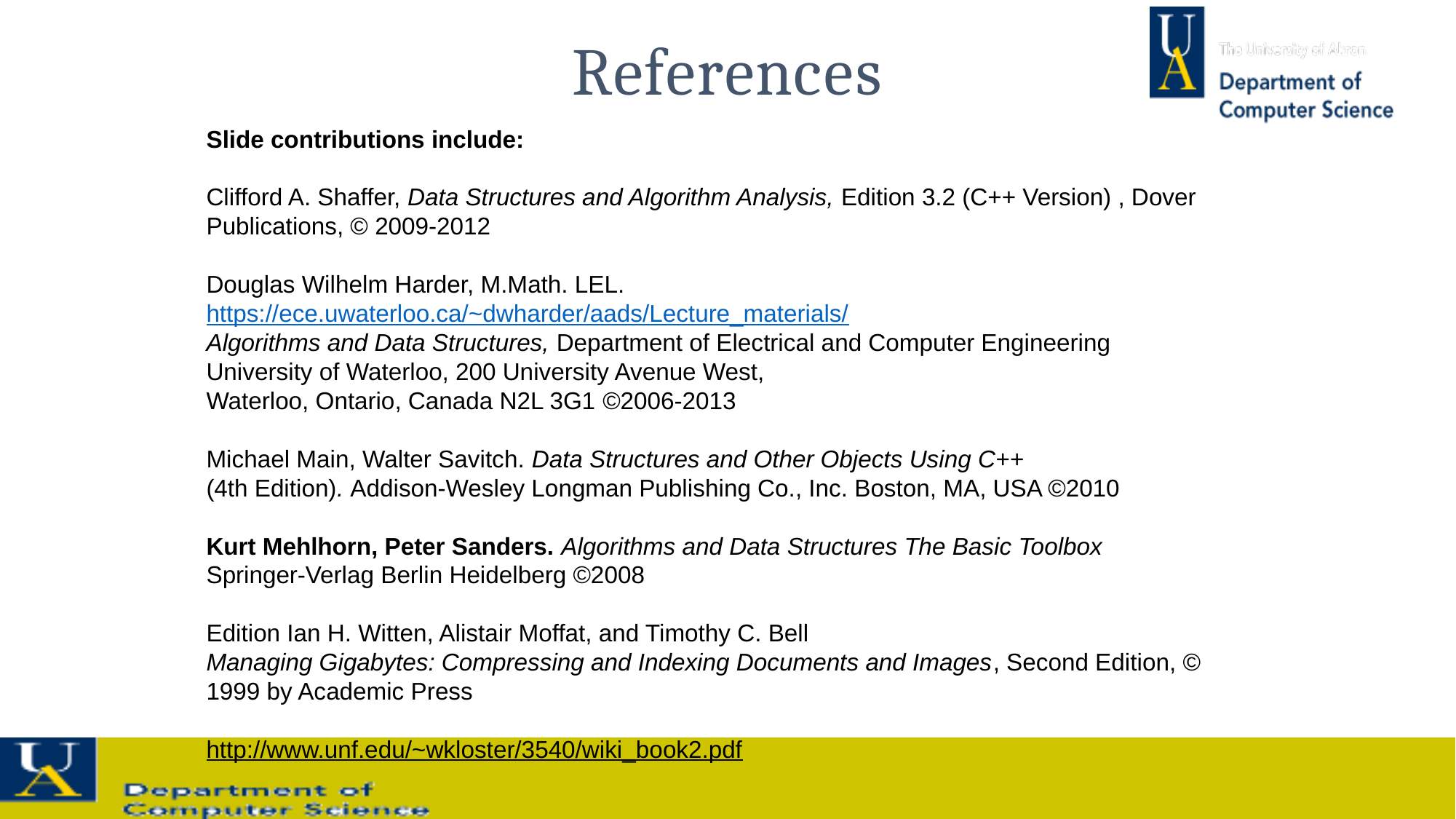

References
Slide contributions include:

Clifford A. Shaffer, Data Structures and Algorithm Analysis, Edition 3.2 (C++ Version) , Dover Publications, © 2009-2012

Douglas Wilhelm Harder, M.Math. LEL. https://ece.uwaterloo.ca/~dwharder/aads/Lecture_materials/
Algorithms and Data Structures, Department of Electrical and Computer Engineering
University of Waterloo, 200 University Avenue West,
Waterloo, Ontario, Canada N2L 3G1 ©2006-2013

Michael Main, Walter Savitch. Data Structures and Other Objects Using C++
(4th Edition). Addison-Wesley Longman Publishing Co., Inc. Boston, MA, USA ©2010

Kurt Mehlhorn, Peter Sanders. Algorithms and Data Structures The Basic Toolbox
Springer-Verlag Berlin Heidelberg ©2008

Edition Ian H. Witten, Alistair Moffat, and Timothy C. Bell
Managing Gigabytes: Compressing and Indexing Documents and Images, Second Edition, © 1999 by Academic Press

http://www.unf.edu/~wkloster/3540/wiki_book2.pdf